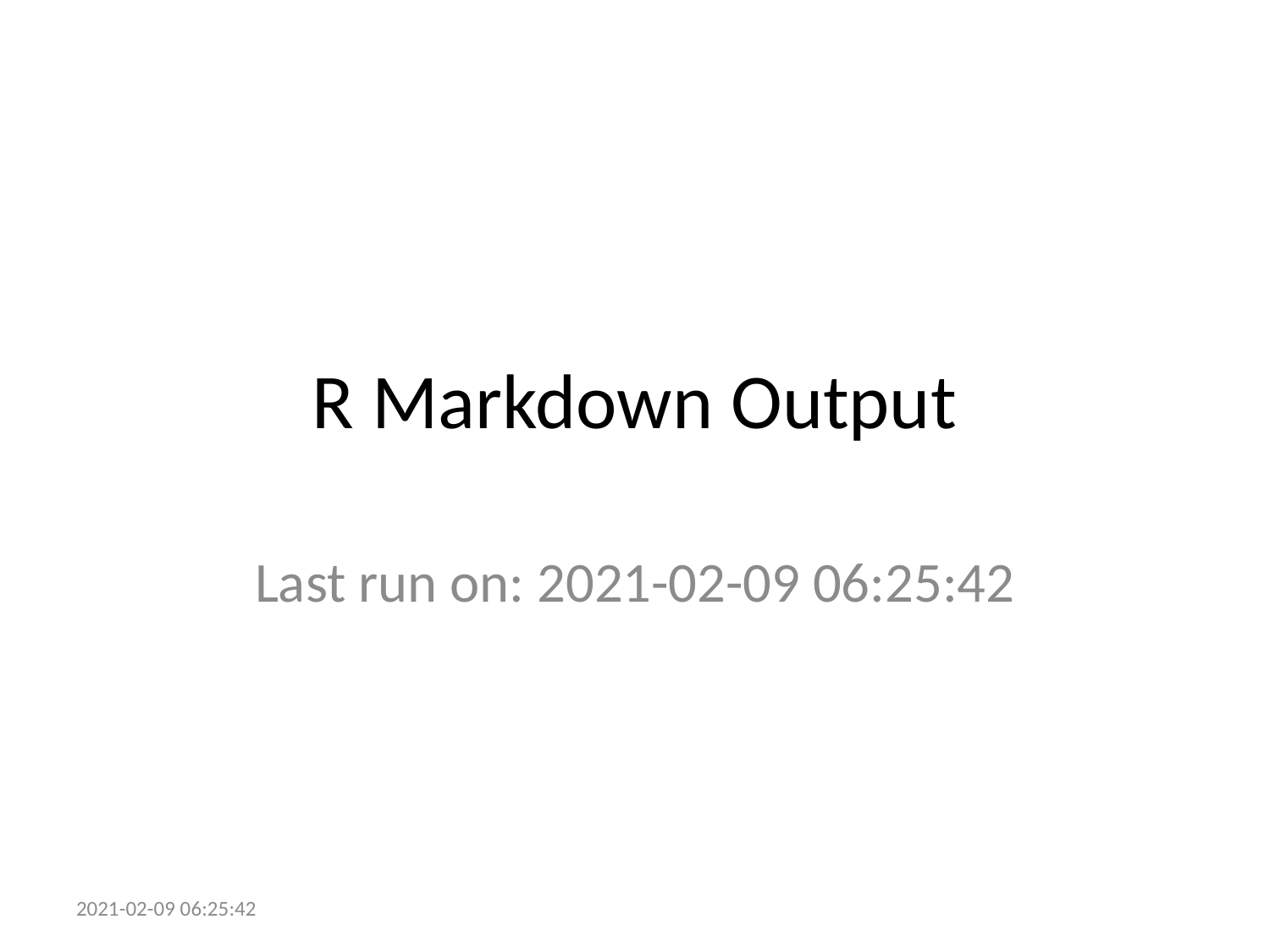

# R Markdown Output
Last run on: 2021-02-09 06:25:42
2021-02-09 06:25:42